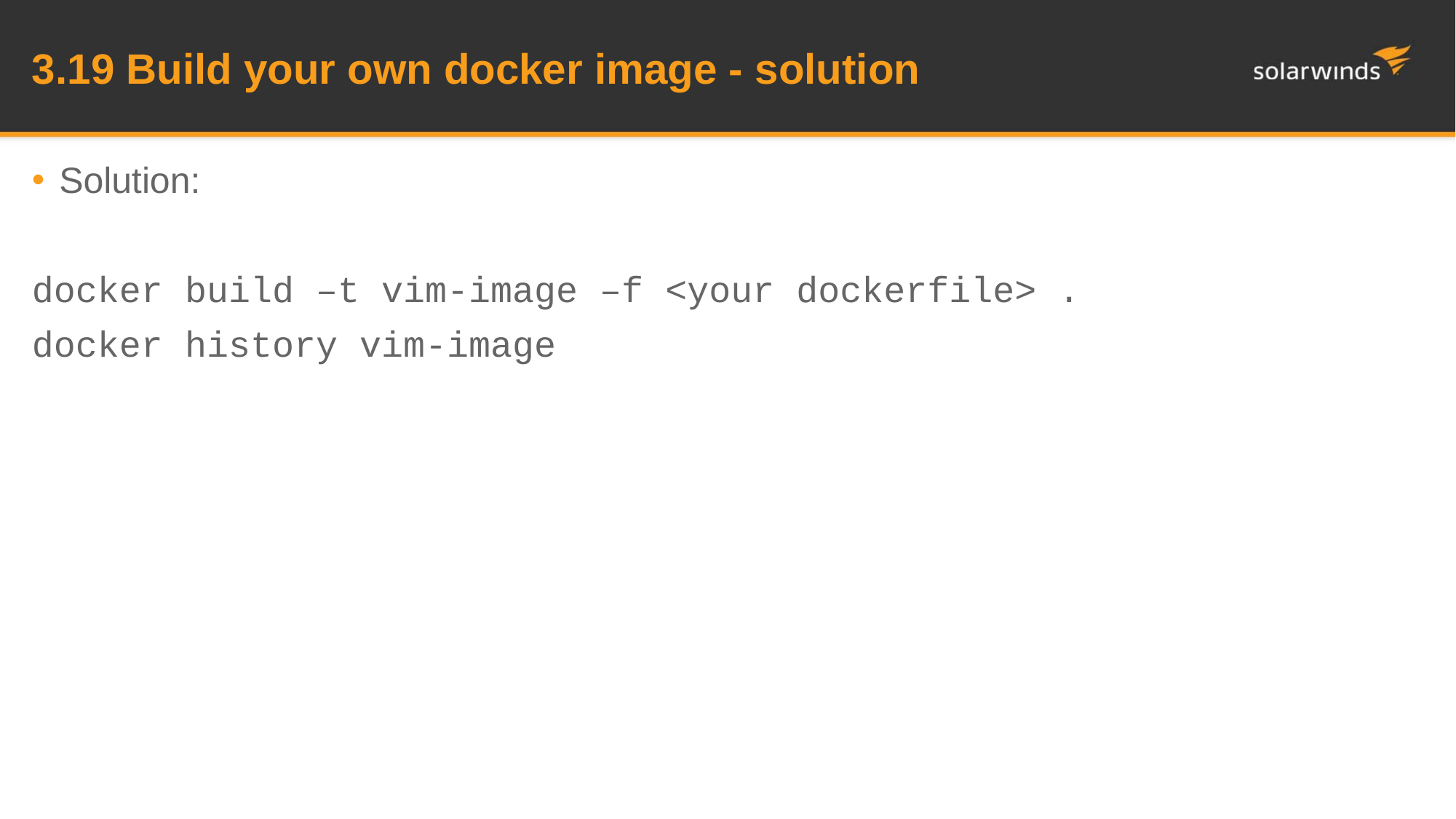

# 3.19 Build your own docker image - solution
Solution:

docker build –t vim-image –f <your dockerfile> .
docker history vim-image